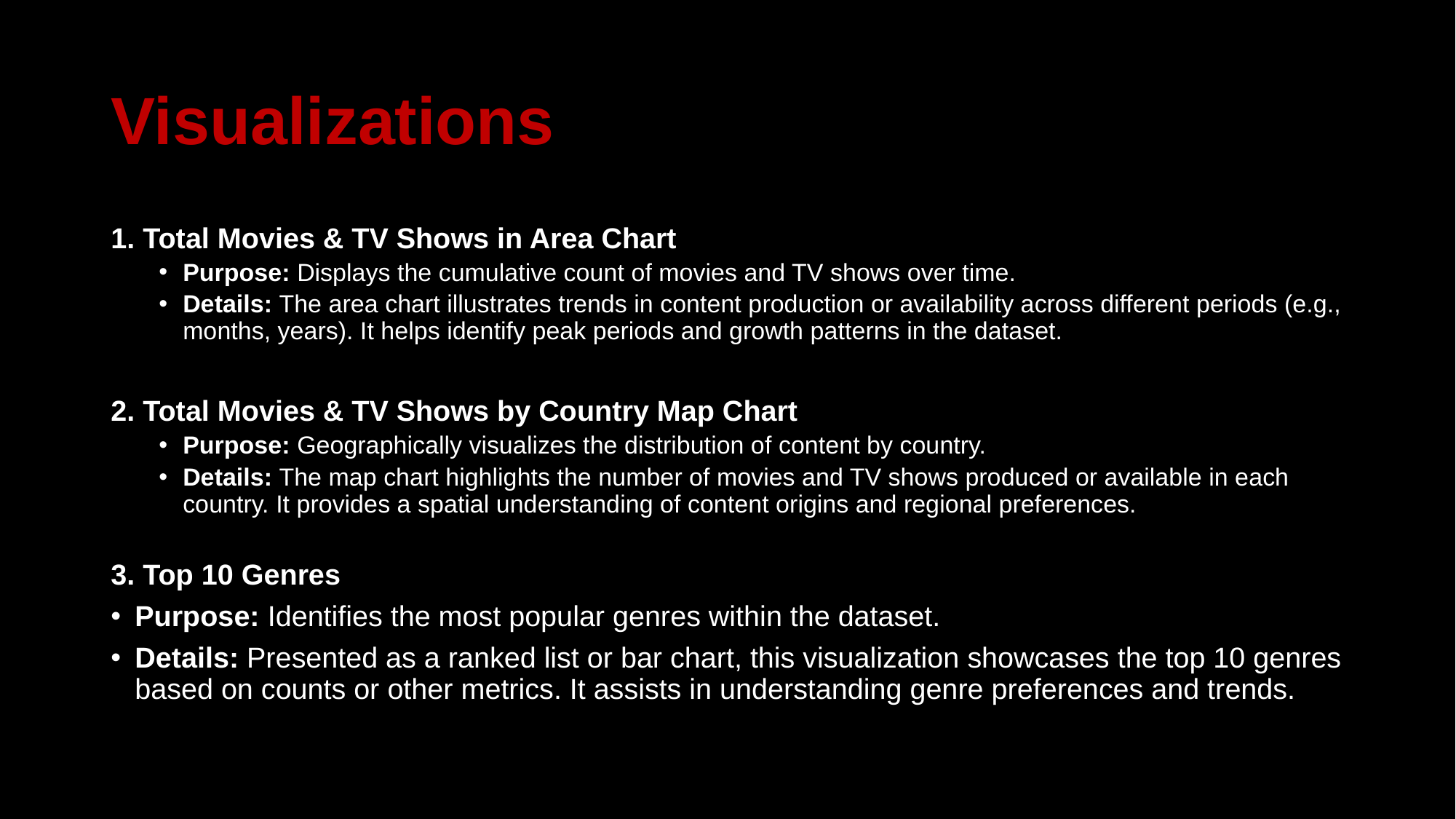

# Visualizations
1. Total Movies & TV Shows in Area Chart
Purpose: Displays the cumulative count of movies and TV shows over time.
Details: The area chart illustrates trends in content production or availability across different periods (e.g., months, years). It helps identify peak periods and growth patterns in the dataset.

2. Total Movies & TV Shows by Country Map Chart
Purpose: Geographically visualizes the distribution of content by country.
Details: The map chart highlights the number of movies and TV shows produced or available in each country. It provides a spatial understanding of content origins and regional preferences.

3. Top 10 Genres
Purpose: Identifies the most popular genres within the dataset.
Details: Presented as a ranked list or bar chart, this visualization showcases the top 10 genres based on counts or other metrics. It assists in understanding genre preferences and trends.